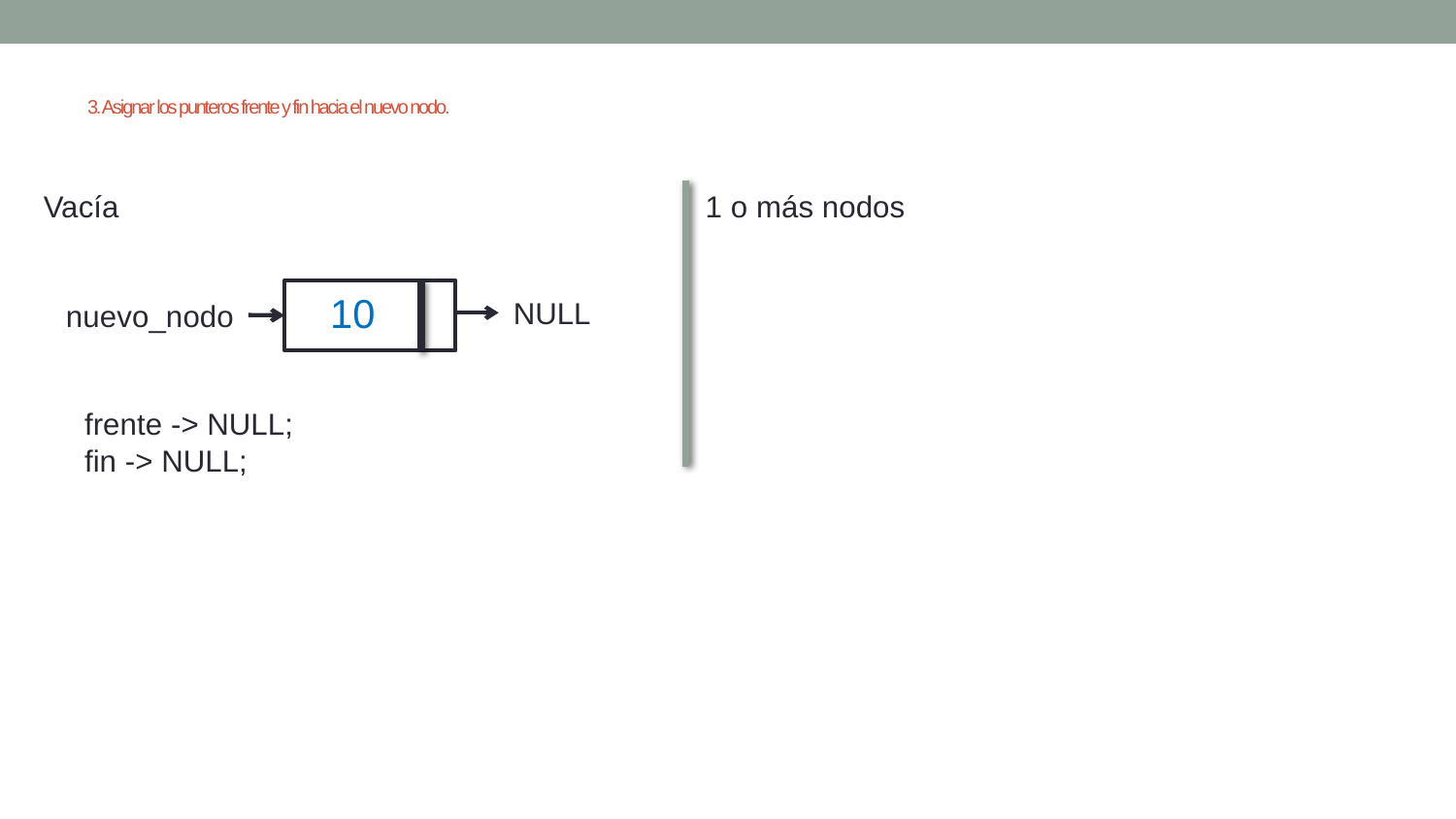

# 3. Asignar los punteros frente y fin hacia el nuevo nodo.
Vacía
1 o más nodos

10
NULL
nuevo_nodo
frente -> NULL;
fin -> NULL;